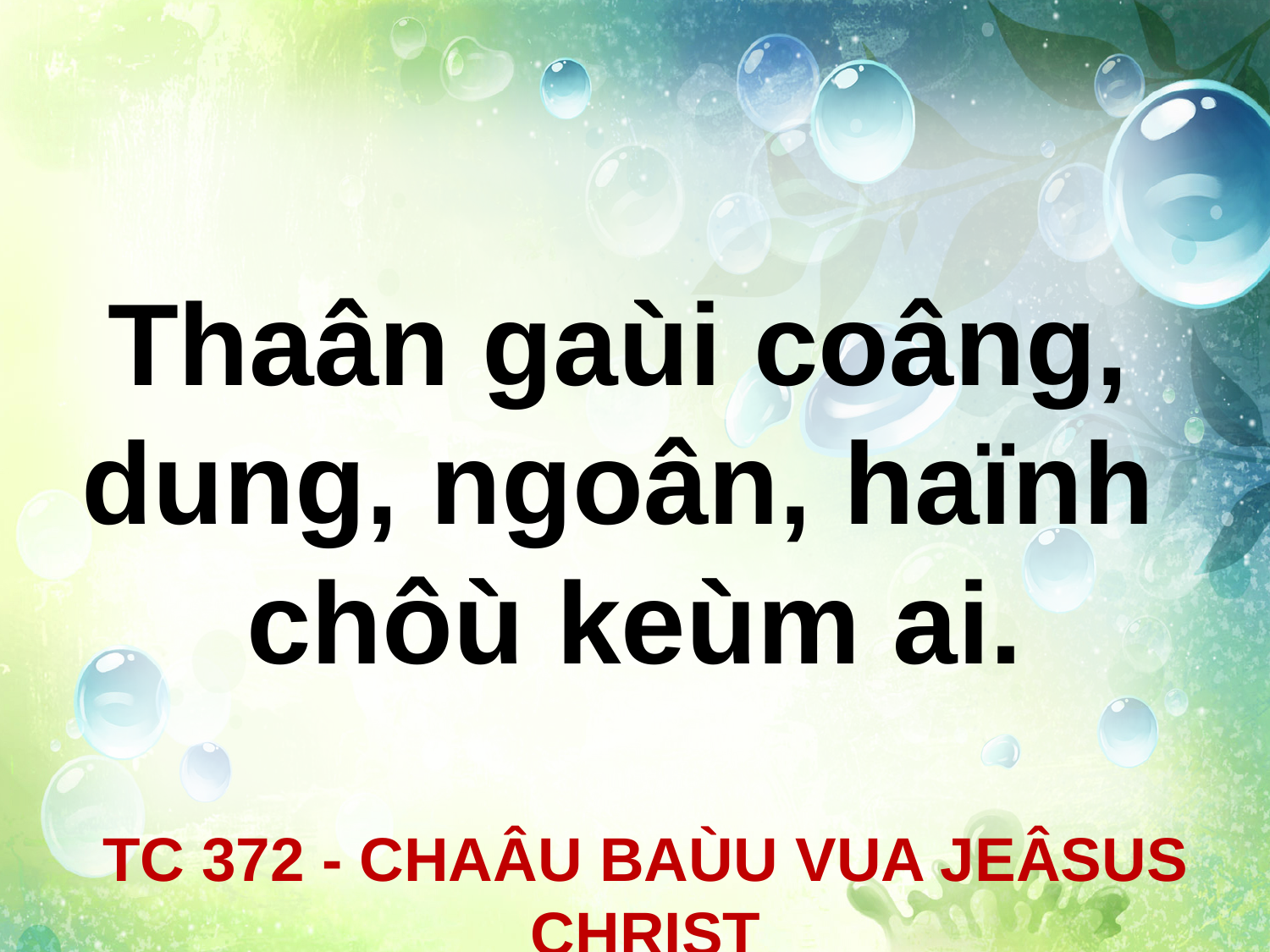

Thaân gaùi coâng,
dung, ngoân, haïnh
chôù keùm ai.
TC 372 - CHAÂU BAÙU VUA JEÂSUS CHRIST